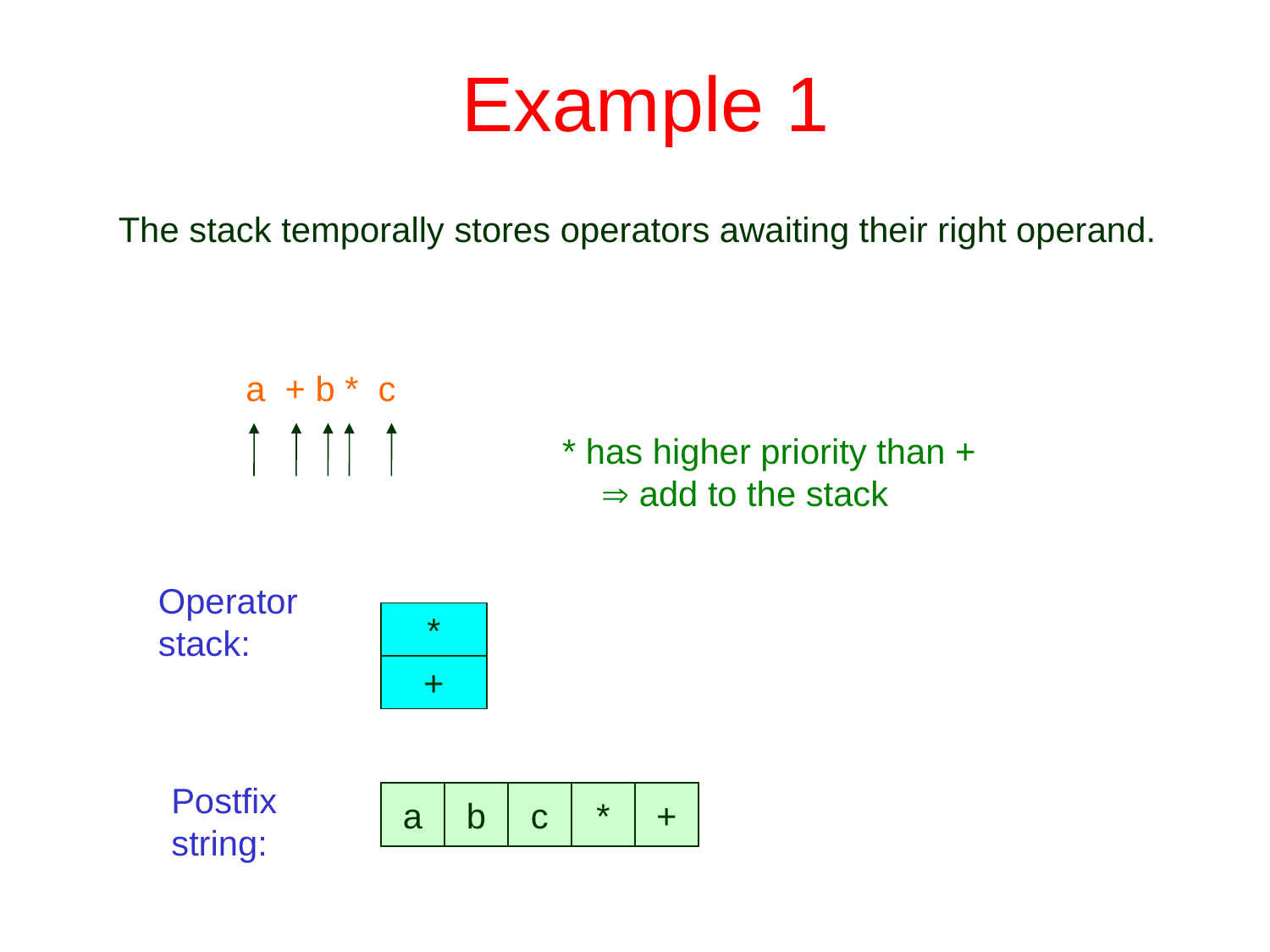

# Example 1

The stack temporally stores operators awaiting their right operand.
a  + b *  c

* has higher priority than +
    ⇒ add to the stack
Operator
stack:
*
+
Postfix
string:
a
b
c
*
+